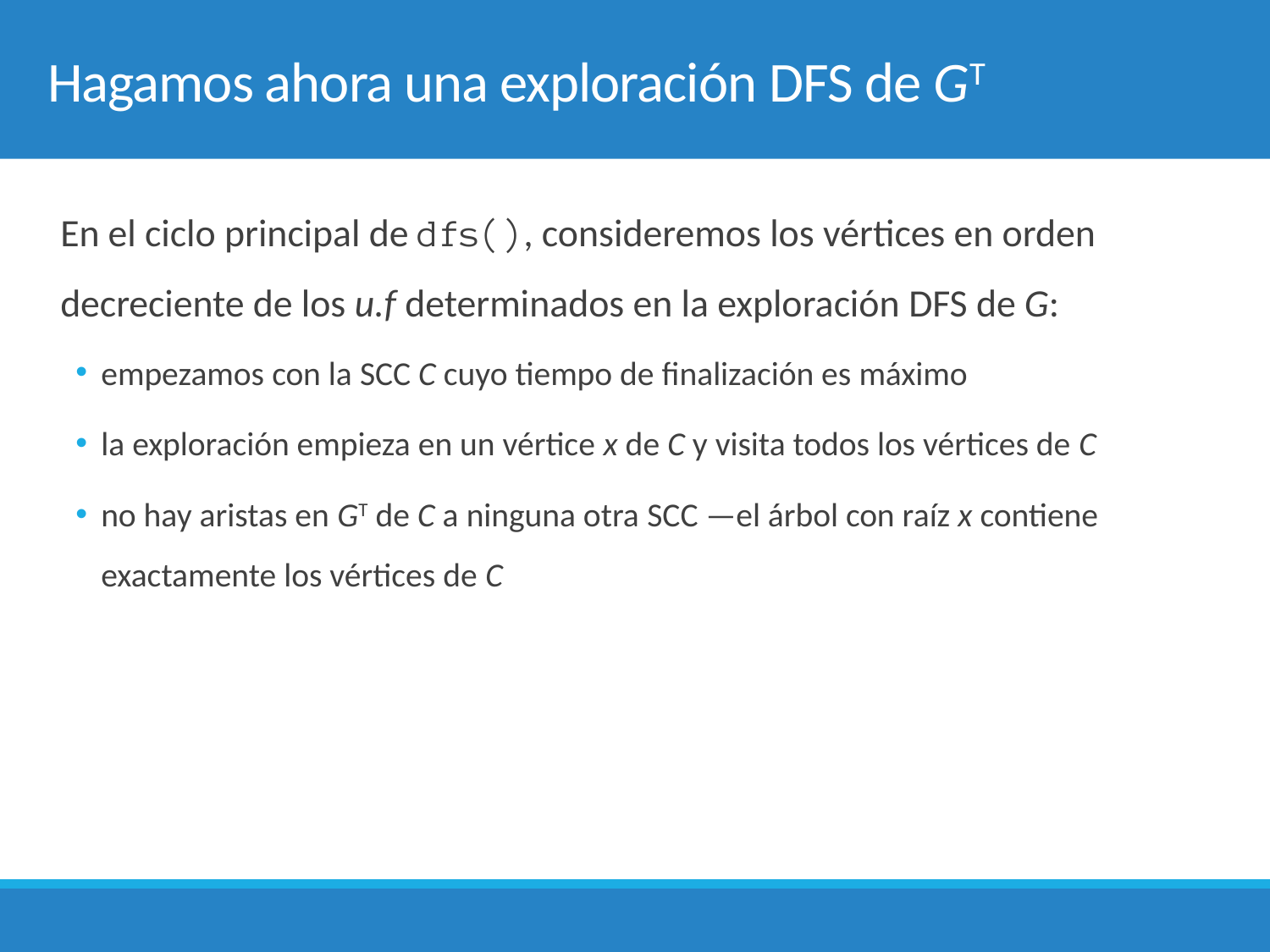

# Hagamos ahora una exploración dfs de GT
89
En el ciclo principal de dfs(), consideremos los vértices en orden decreciente de los u.f determinados en la exploración dfs de G:
empezamos con la scc C cuyo tiempo de finalización es máximo
la exploración empieza en un vértice x de C y visita todos los vértices de C
no hay aristas en GT de C a ninguna otra scc —el árbol con raíz x contiene exactamente los vértices de C